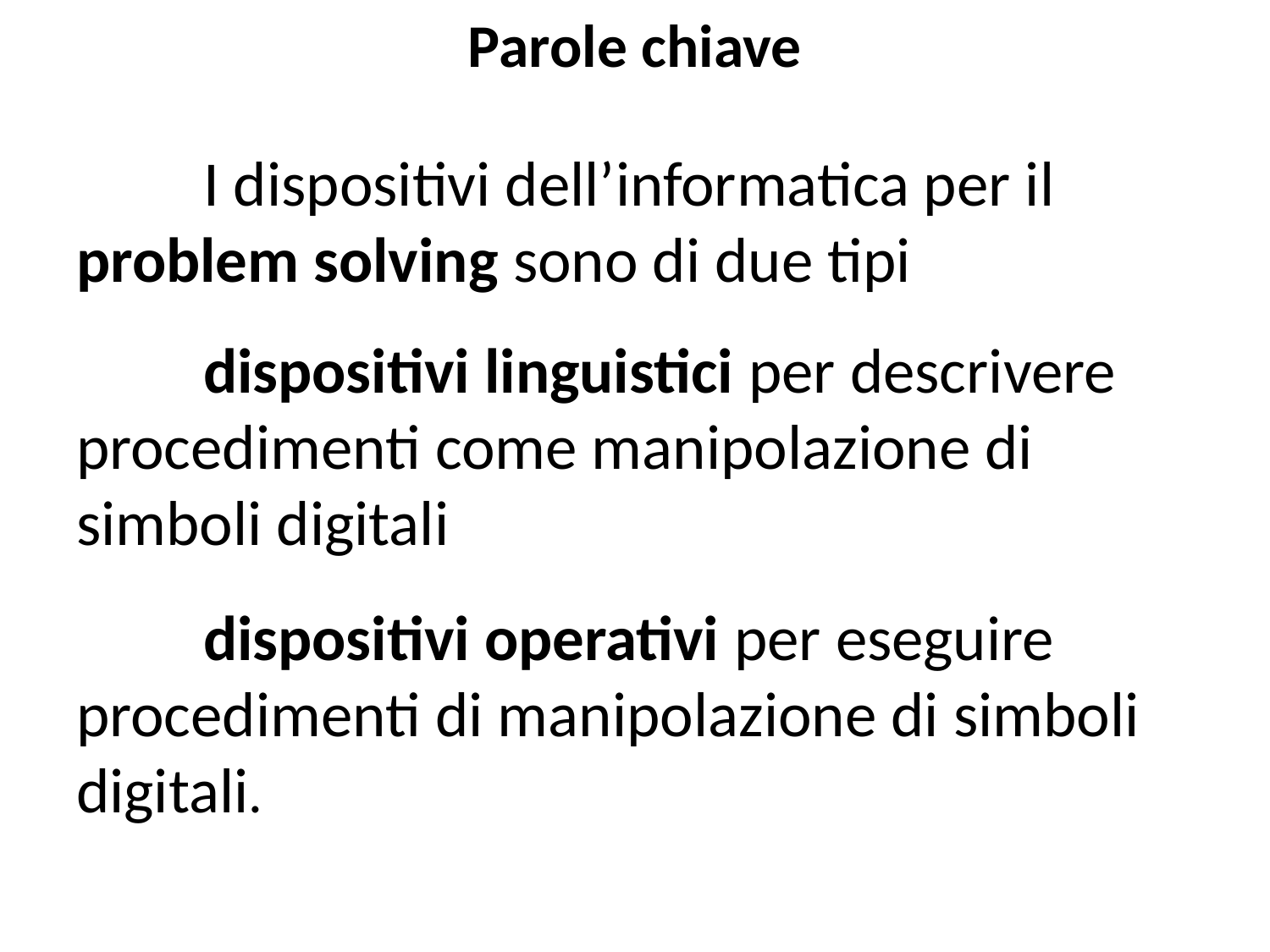

# Parole chiave
	I dispositivi dell’informatica per il problem solving sono di due tipi

	dispositivi linguistici per descrivere procedimenti come manipolazione di simboli digitali

	dispositivi operativi per eseguire procedimenti di manipolazione di simboli digitali.